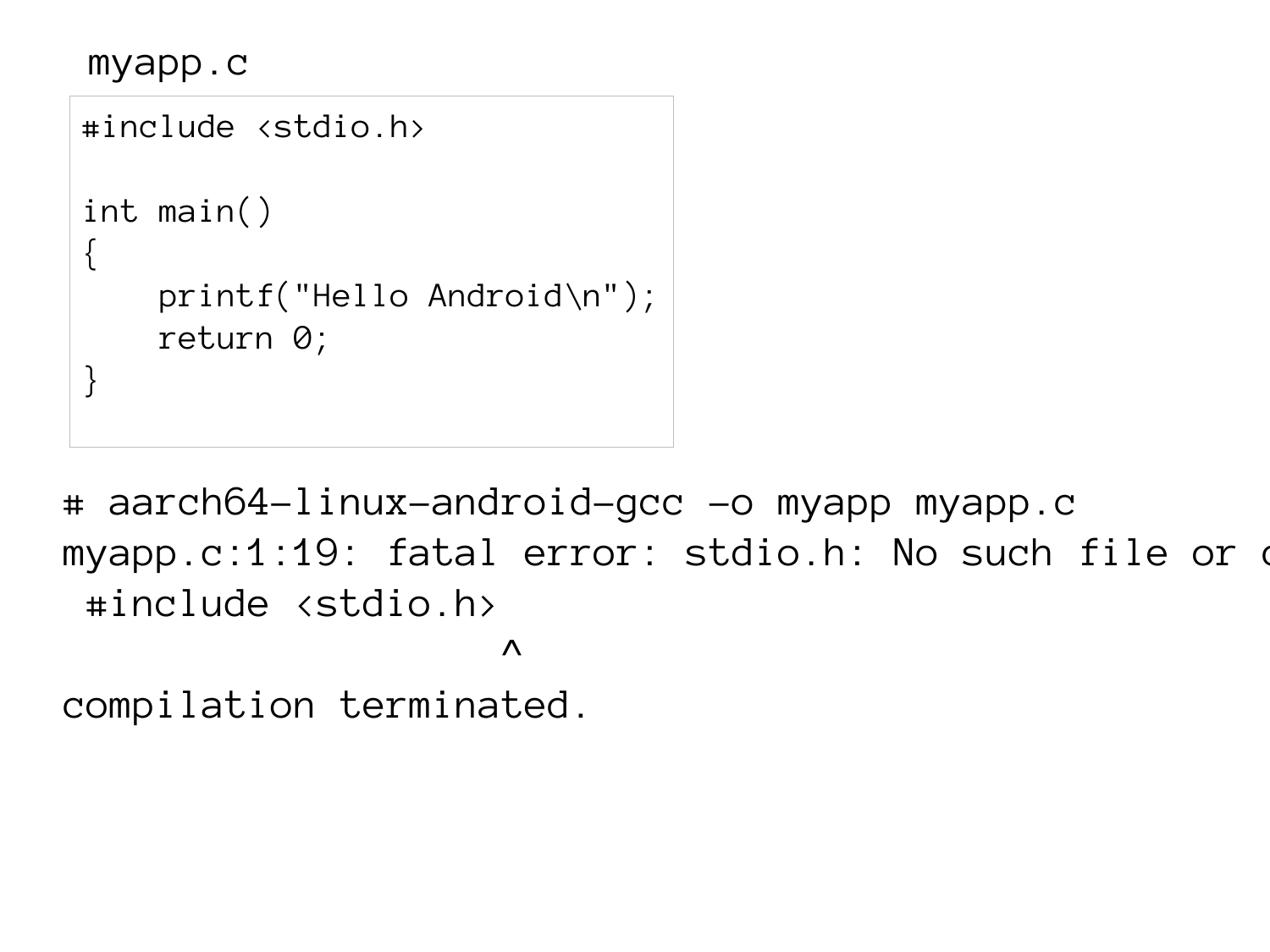

myapp.c
#include <stdio.h>

int main()
{
    printf("Hello Android\n");
    return 0;
}

# aarch64-linux-android-gcc -o myapp myapp.c
myapp.c:1:19: fatal error: stdio.h: No such file or directory
 #include <stdio.h>
                   ^
compilation terminated.